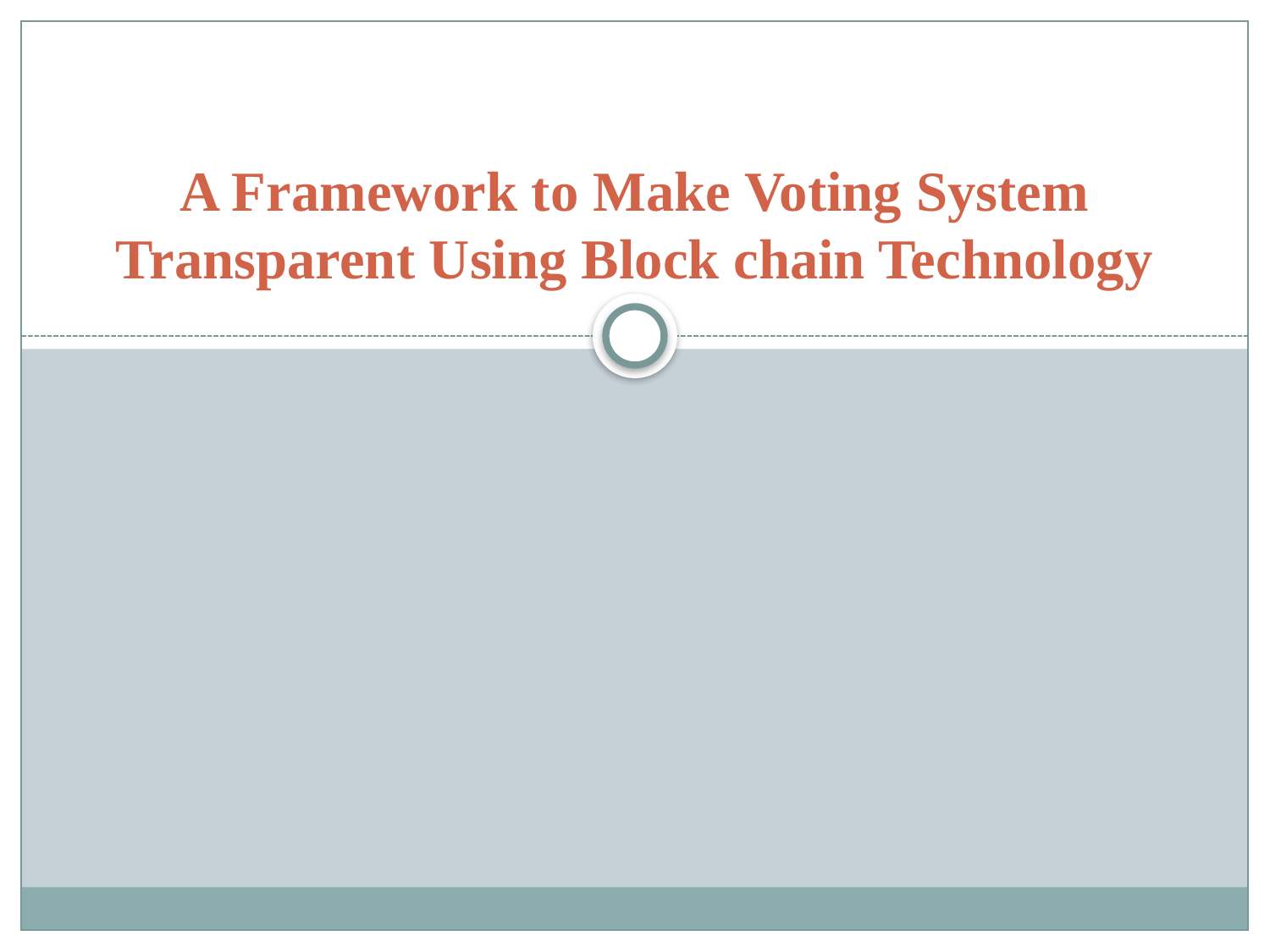

# A Framework to Make Voting System Transparent Using Block chain Technology